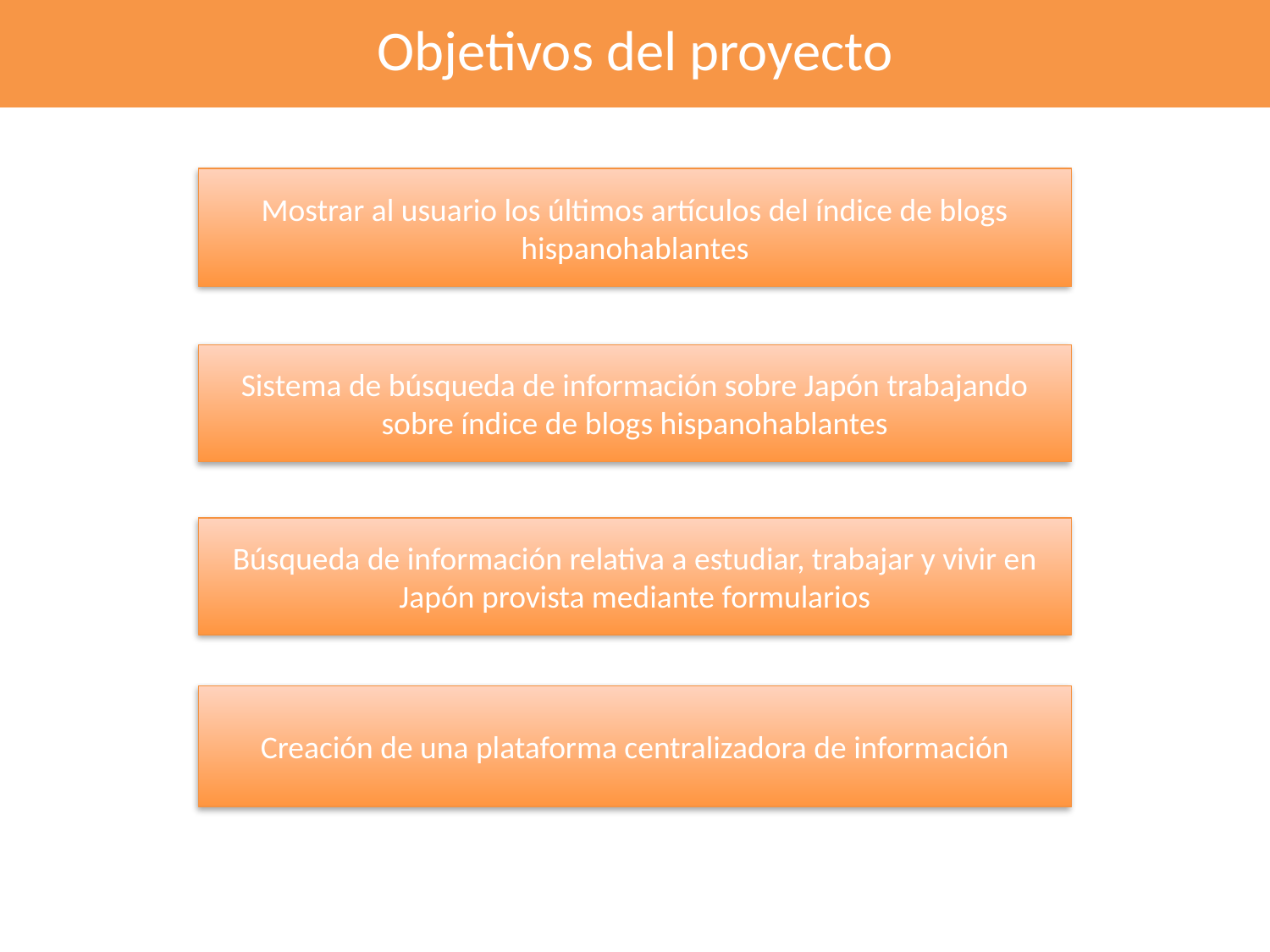

Objetivos del proyecto
Mostrar al usuario los últimos artículos del índice de blogs hispanohablantes
Sistema de búsqueda de información sobre Japón trabajando sobre índice de blogs hispanohablantes
Búsqueda de información relativa a estudiar, trabajar y vivir en Japón provista mediante formularios
Creación de una plataforma centralizadora de información